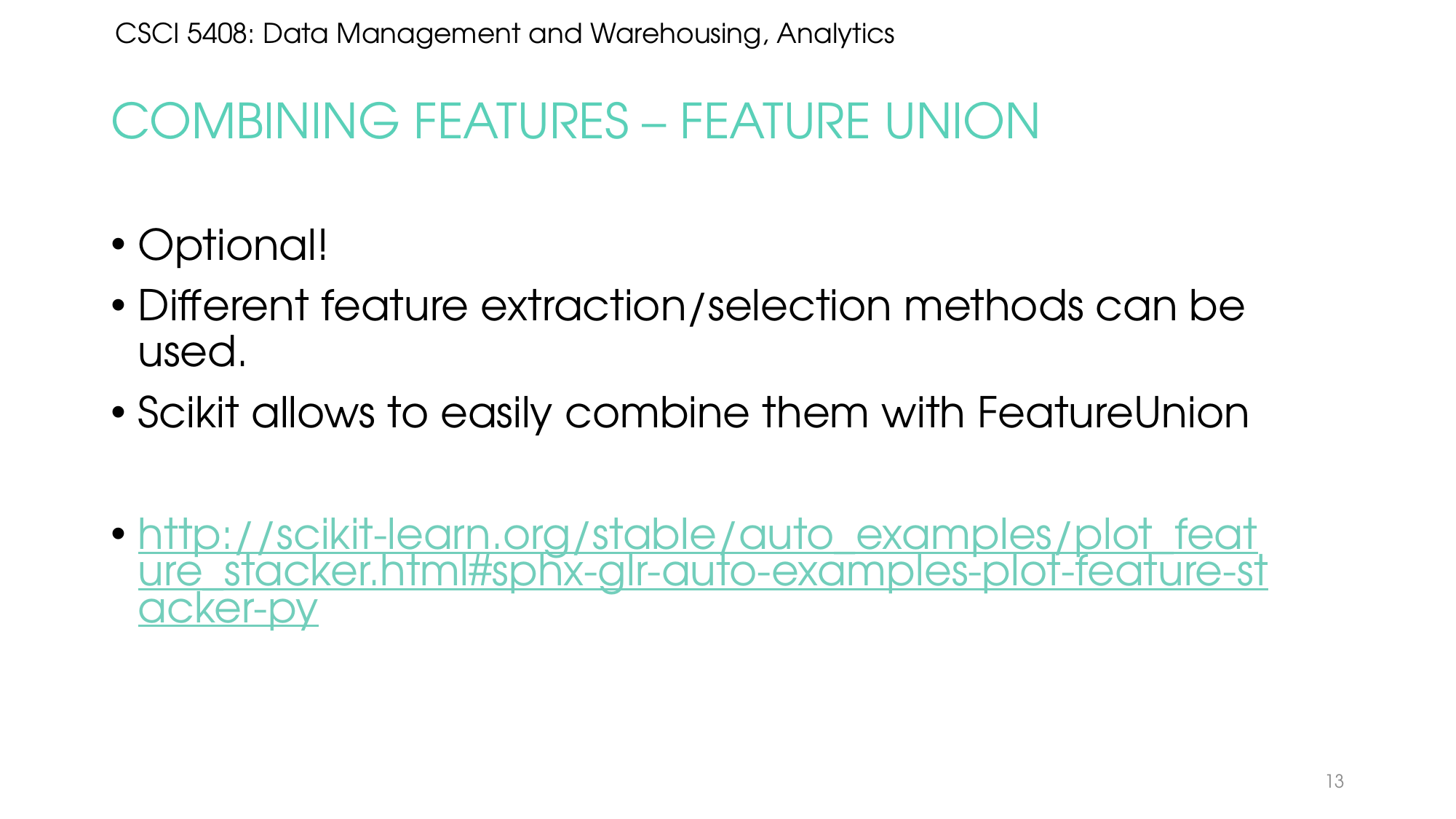

# Combining features – feature union
Optional!
Different feature extraction/selection methods can be used.
Scikit allows to easily combine them with FeatureUnion

http://scikit-learn.org/stable/auto_examples/plot_feature_stacker.html#sphx-glr-auto-examples-plot-feature-stacker-py

13